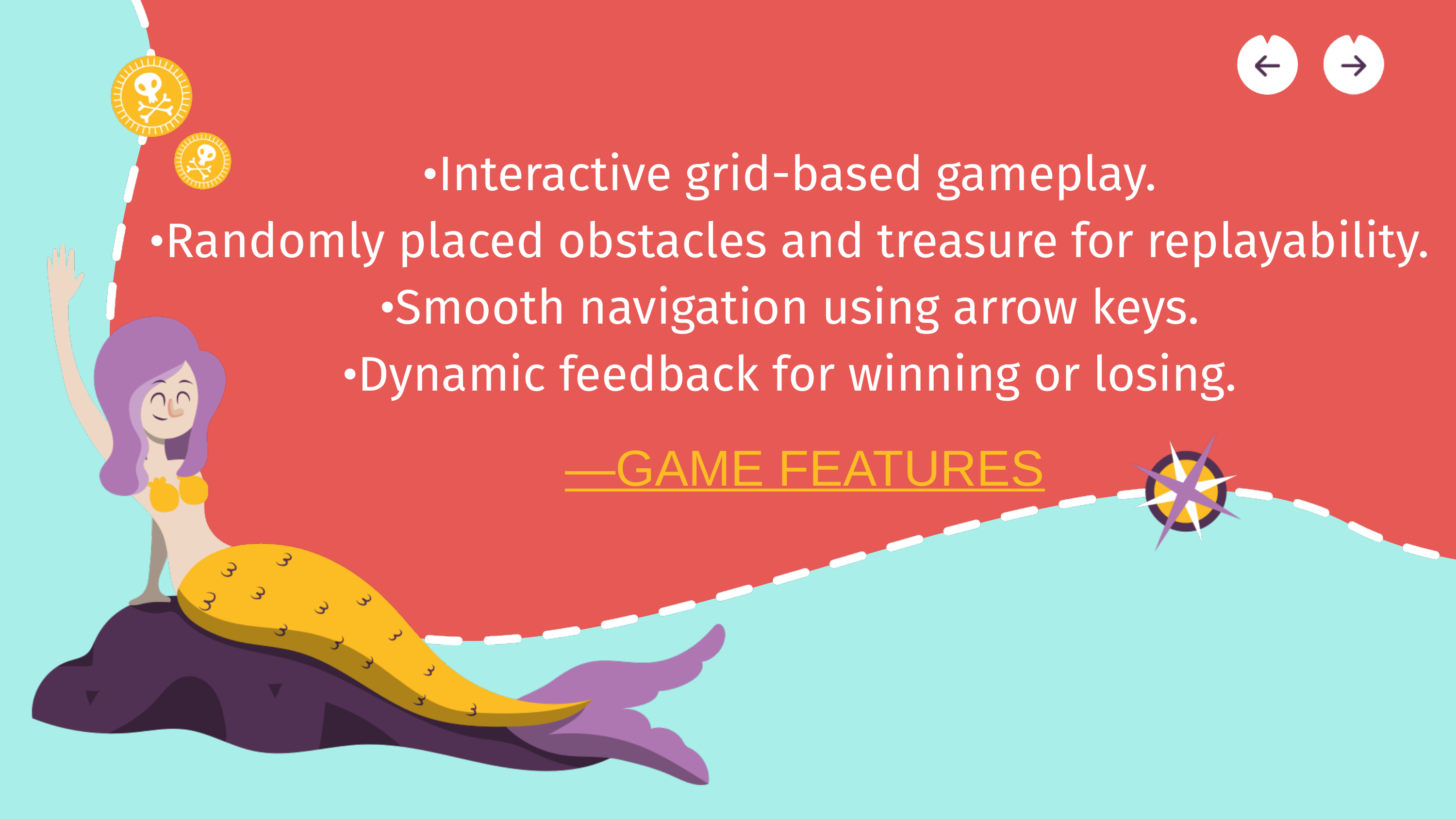

•Interactive grid-based gameplay.
•Randomly placed obstacles and treasure for replayability.
•Smooth navigation using arrow keys.
•Dynamic feedback for winning or losing.

—GAME FEATURES